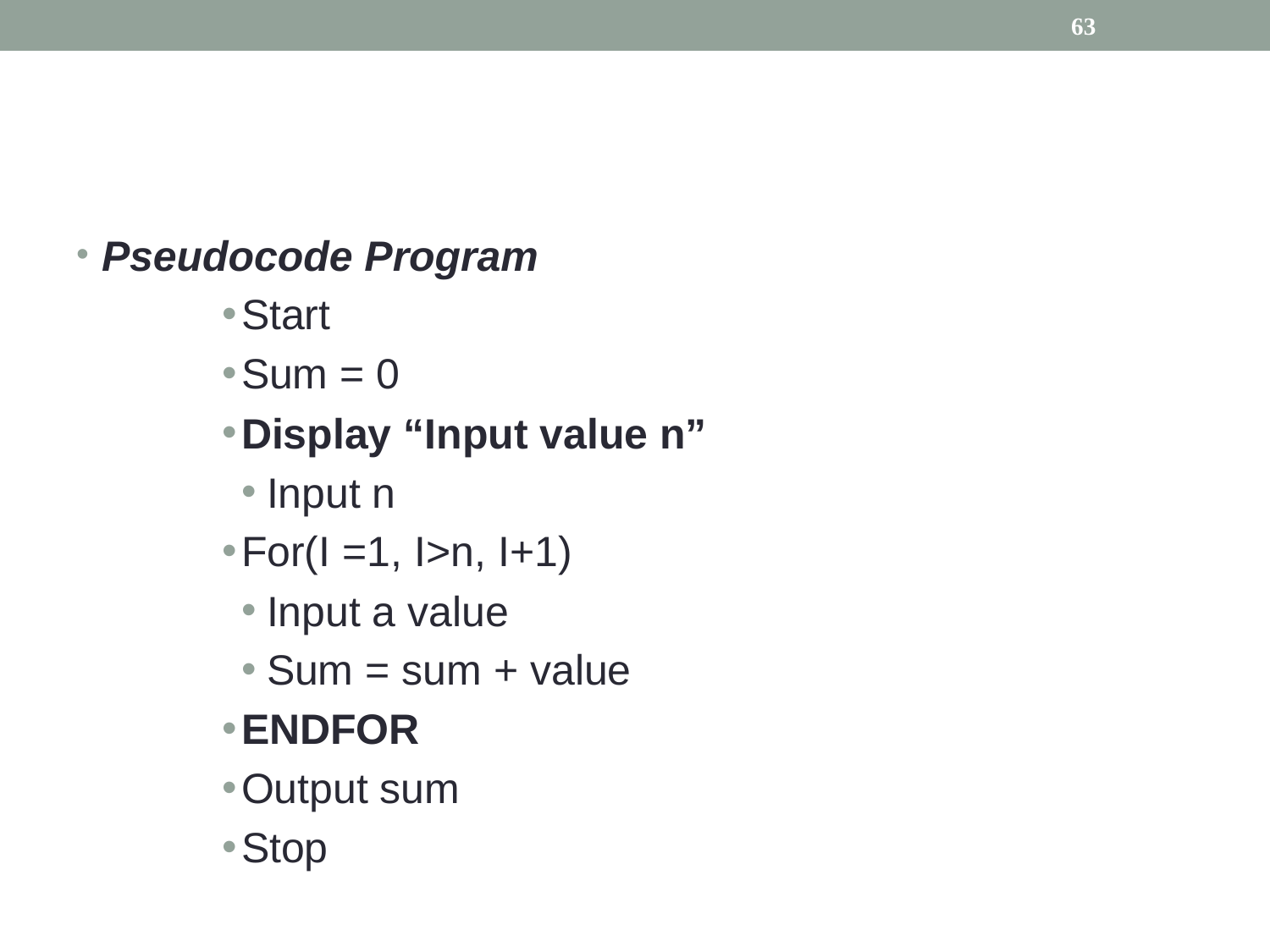

63
#
Pseudocode Program
Start
Sum = 0
Display “Input value n”
Input n
For(I =1, I>n, I+1)
Input a value
Sum = sum + value
ENDFOR
Output sum
Stop